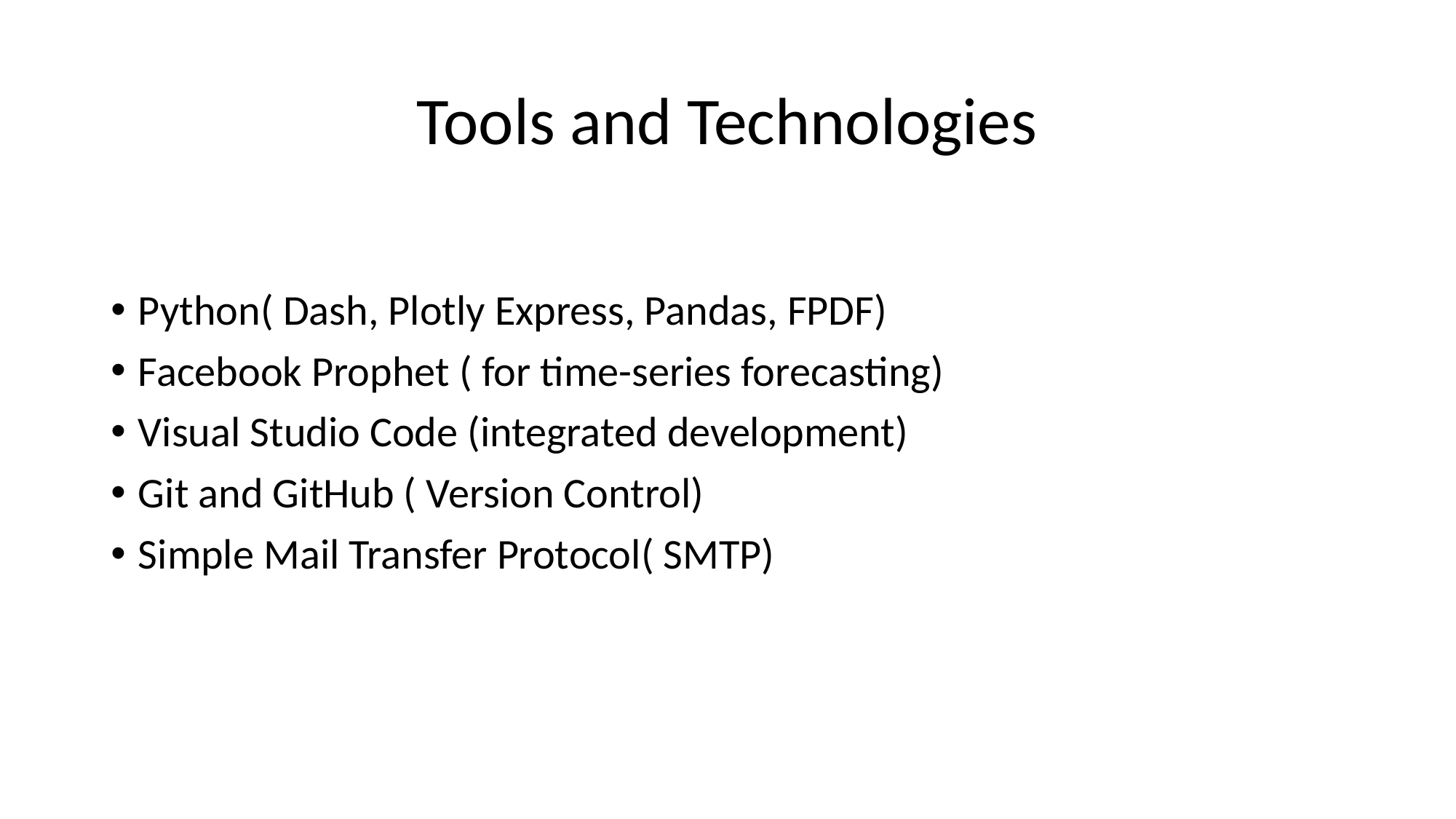

# Tools and Technologies
Python( Dash, Plotly Express, Pandas, FPDF)
Facebook Prophet ( for time-series forecasting)
Visual Studio Code (integrated development)
Git and GitHub ( Version Control)
Simple Mail Transfer Protocol( SMTP)